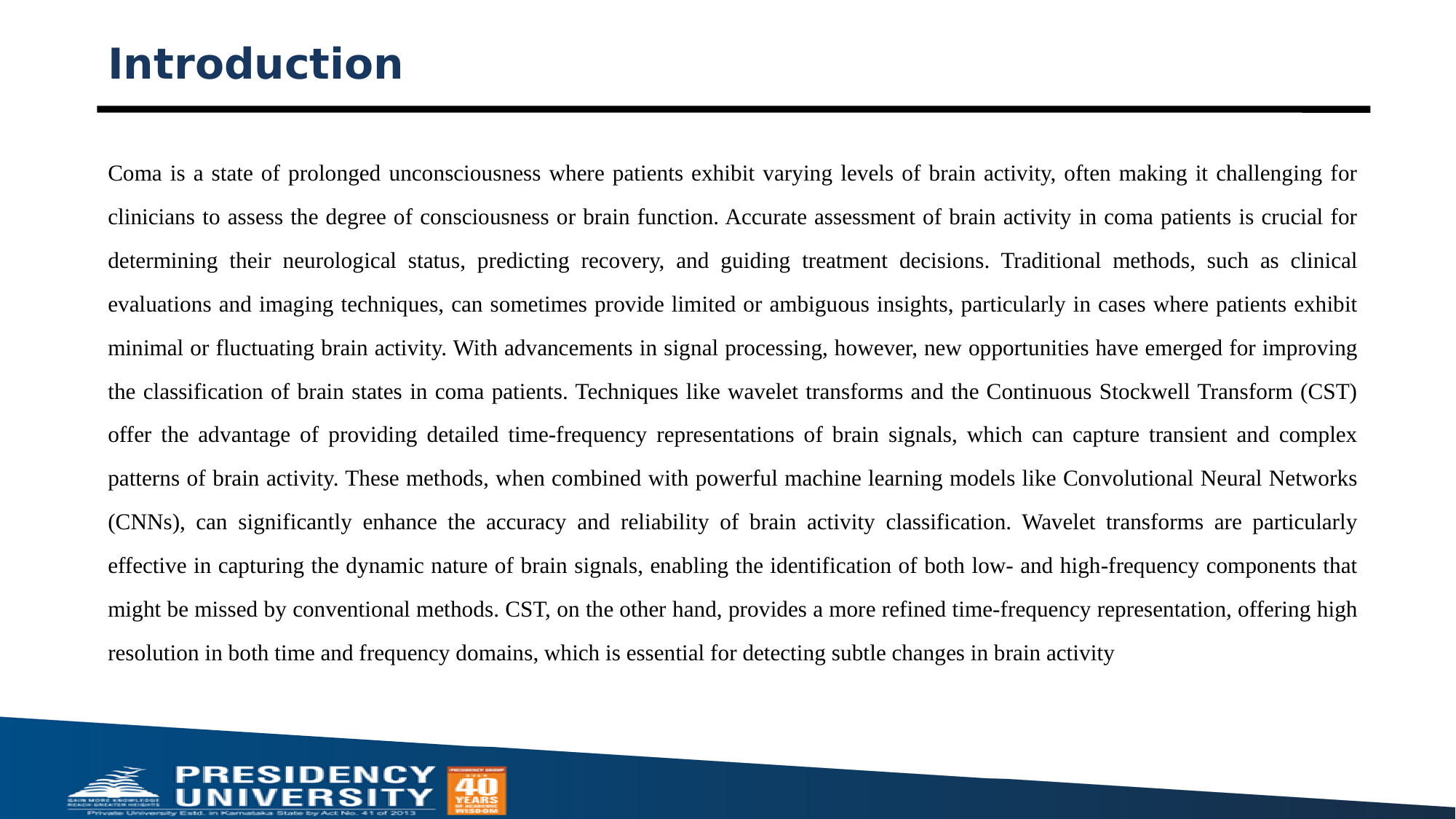

# Introduction
Coma is a state of prolonged unconsciousness where patients exhibit varying levels of brain activity, often making it challenging for clinicians to assess the degree of consciousness or brain function. Accurate assessment of brain activity in coma patients is crucial for determining their neurological status, predicting recovery, and guiding treatment decisions. Traditional methods, such as clinical evaluations and imaging techniques, can sometimes provide limited or ambiguous insights, particularly in cases where patients exhibit minimal or fluctuating brain activity. With advancements in signal processing, however, new opportunities have emerged for improving the classification of brain states in coma patients. Techniques like wavelet transforms and the Continuous Stockwell Transform (CST) offer the advantage of providing detailed time-frequency representations of brain signals, which can capture transient and complex patterns of brain activity. These methods, when combined with powerful machine learning models like Convolutional Neural Networks (CNNs), can significantly enhance the accuracy and reliability of brain activity classification. Wavelet transforms are particularly effective in capturing the dynamic nature of brain signals, enabling the identification of both low- and high-frequency components that might be missed by conventional methods. CST, on the other hand, provides a more refined time-frequency representation, offering high resolution in both time and frequency domains, which is essential for detecting subtle changes in brain activity